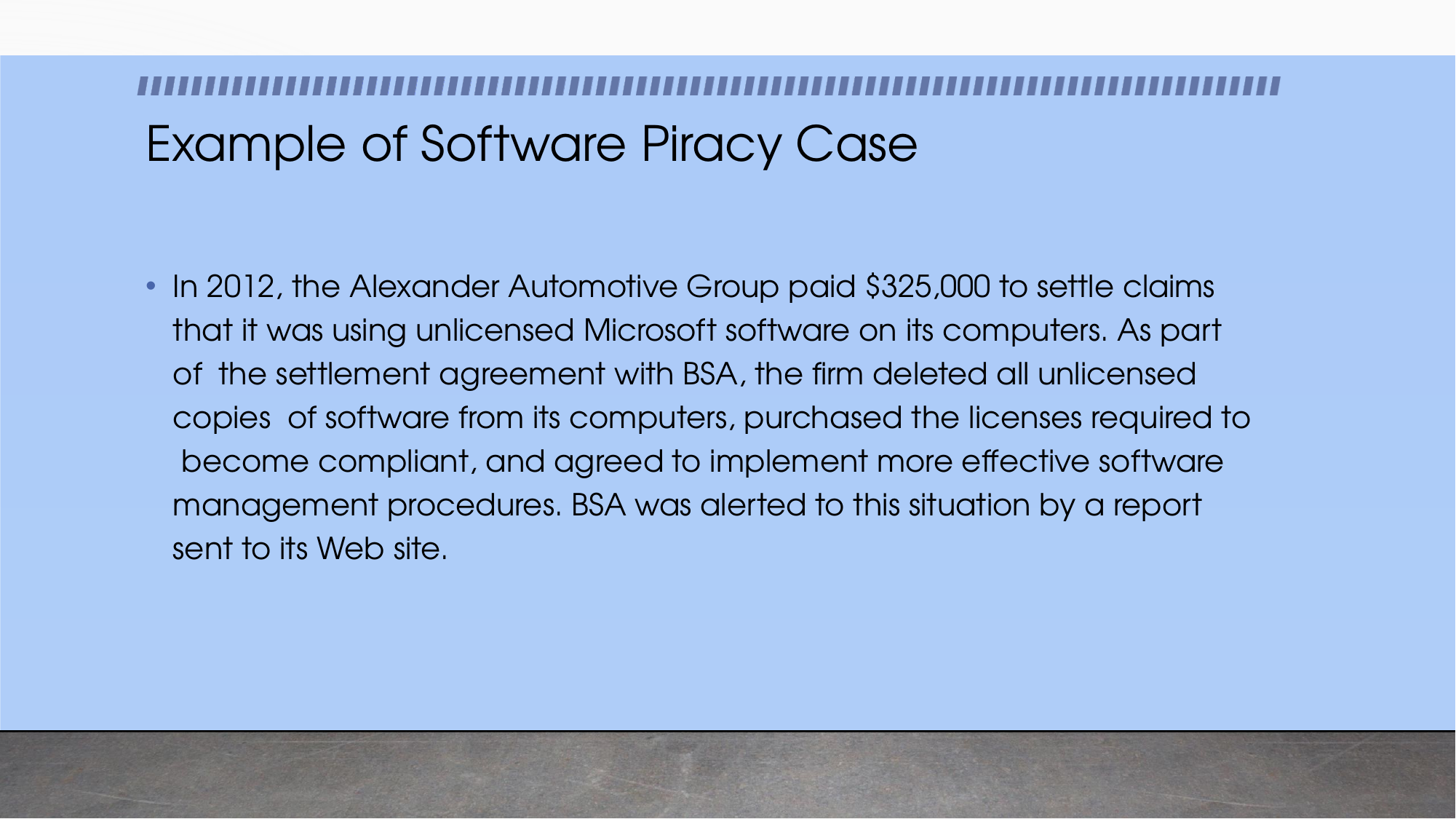

# Example of Software Piracy Case
In 2012, the Alexander Automotive Group paid $325,000 to settle claims  that it was using unlicensed Microsoft software on its computers. As part of  the settlement agreement with BSA, the firm deleted all unlicensed copies  of software from its computers, purchased the licenses required to  become compliant, and agreed to implement more effective software  management procedures. BSA was alerted to this situation by a report  sent to its Web site.